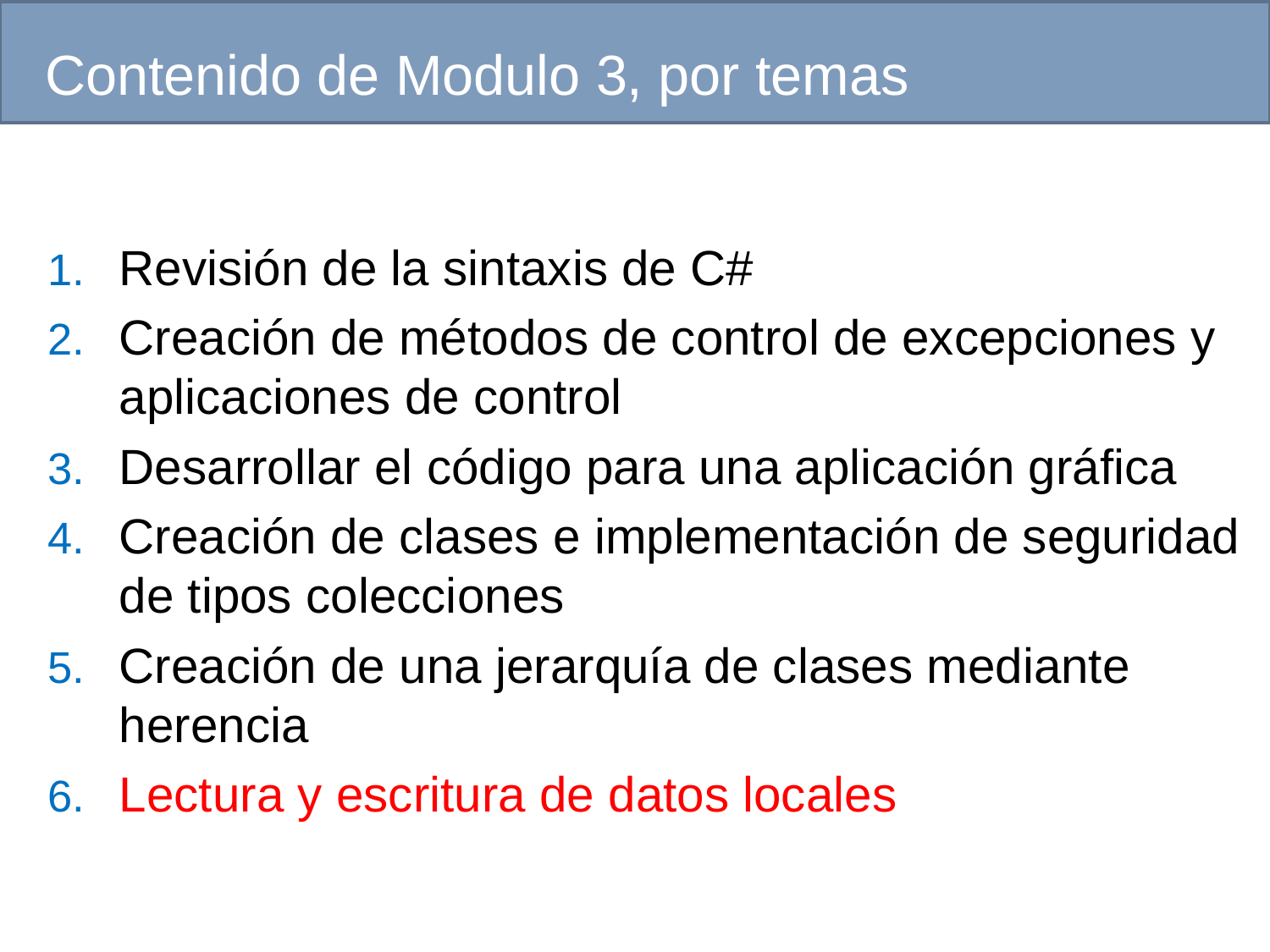

# Contenido de Modulo 3, por temas
Revisión de la sintaxis de C#
Creación de métodos de control de excepciones y aplicaciones de control
Desarrollar el código para una aplicación gráfica
Creación de clases e implementación de seguridad de tipos colecciones
Creación de una jerarquía de clases mediante herencia
Lectura y escritura de datos locales